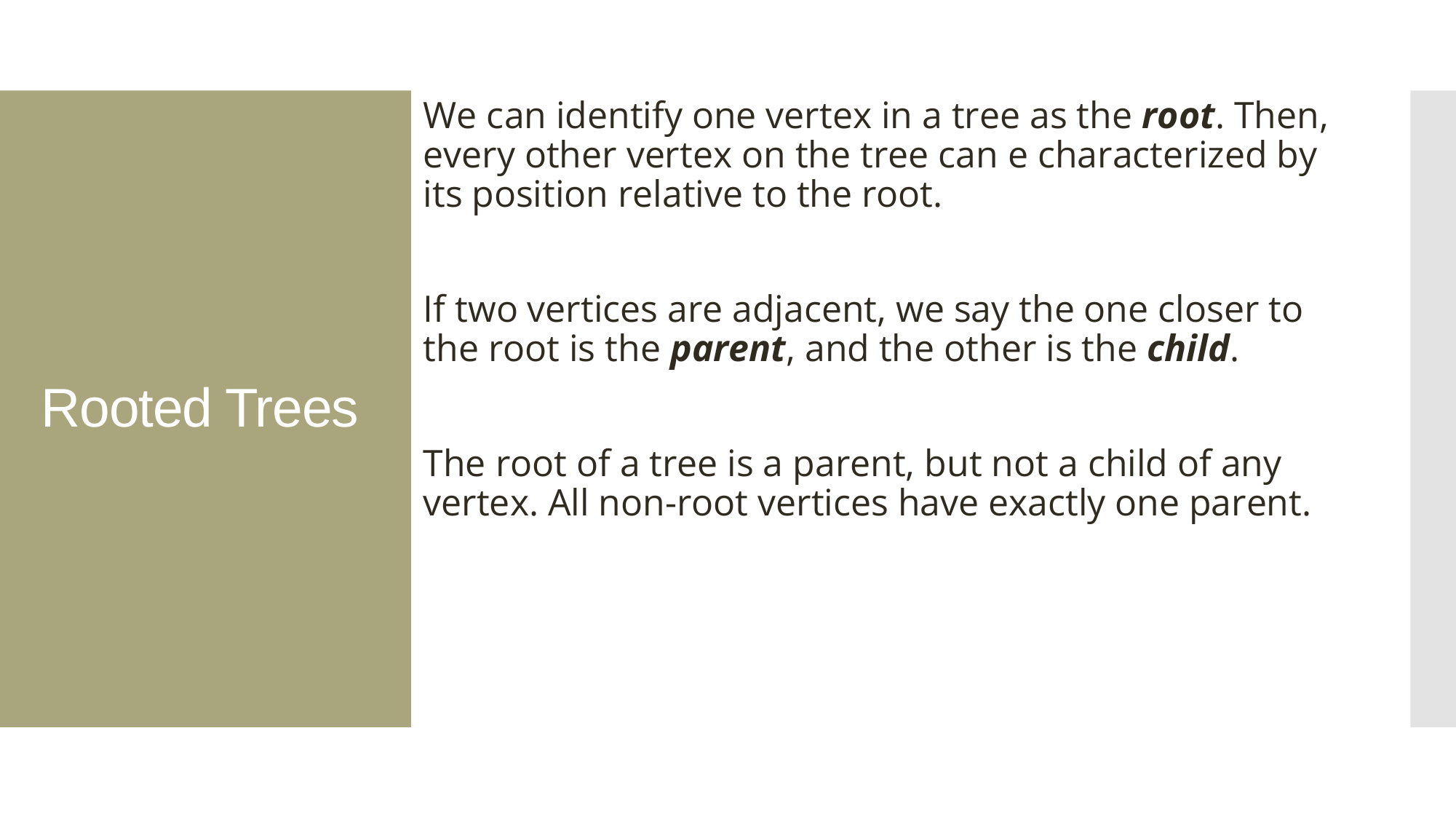

We can identify one vertex in a tree as the root. Then, every other vertex on the tree can e characterized by its position relative to the root.

If two vertices are adjacent, we say the one closer to the root is the parent, and the other is the child.

The root of a tree is a parent, but not a child of any vertex. All non-root vertices have exactly one parent.

# Rooted Trees